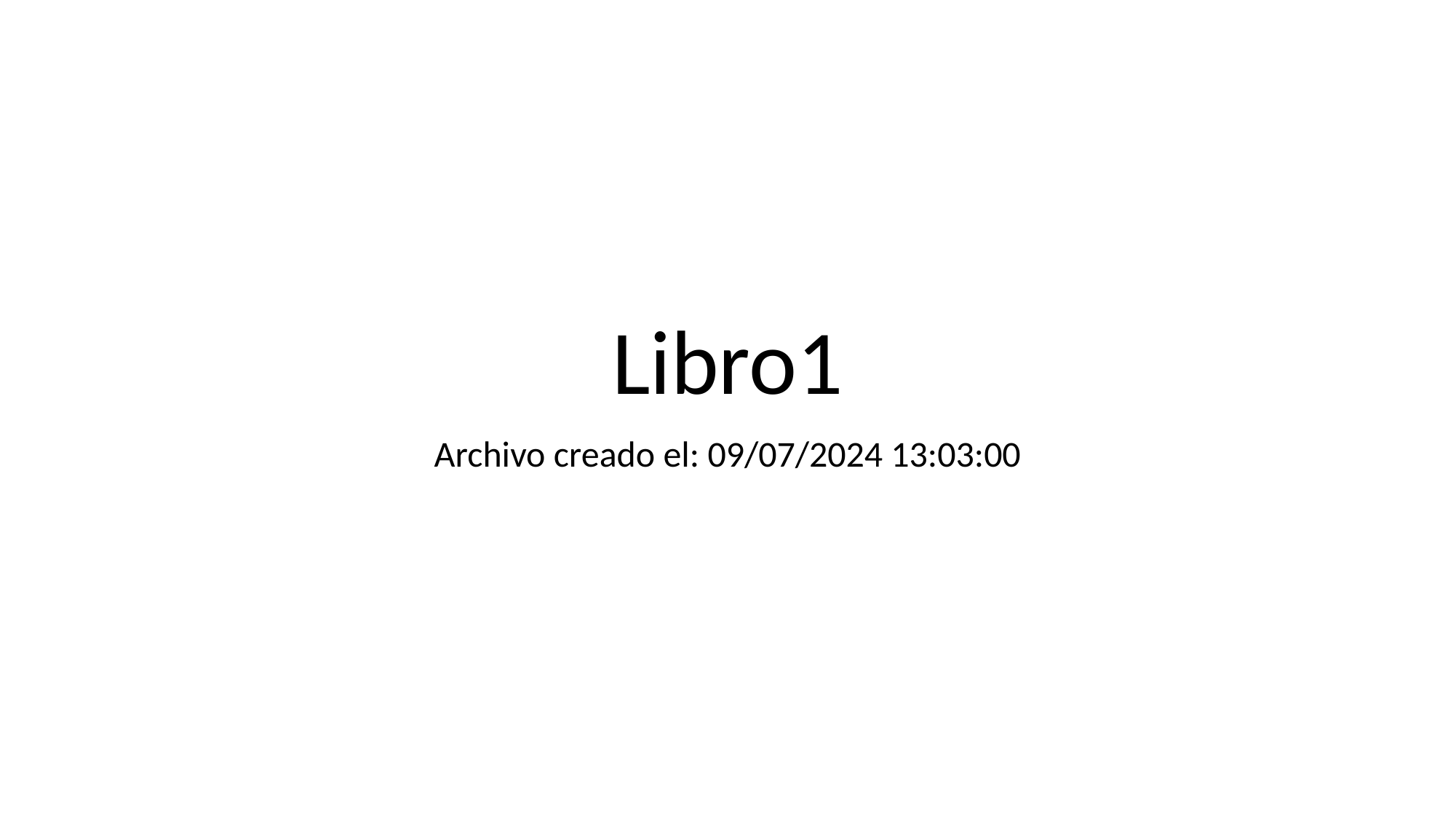

# Libro1
Archivo creado el: 09/07/2024 13:03:00